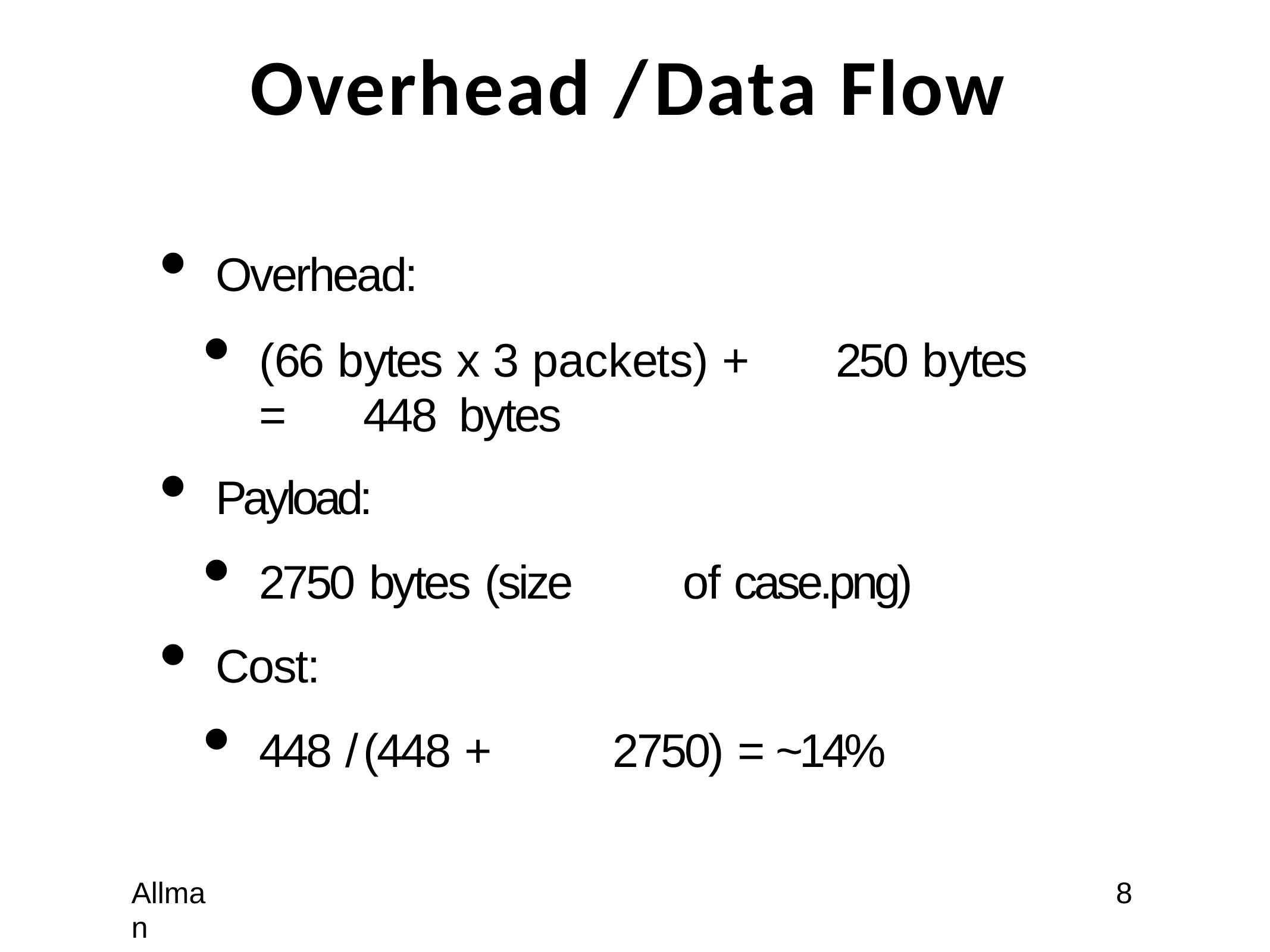

# Overhead / Data Flow
Overhead:
(66 bytes x 3 packets) +	250 bytes =	448  bytes
Payload:
2750 bytes (size	of case.png)
Cost:
448 /	(448 +	2750) =	~14%
Allman
8